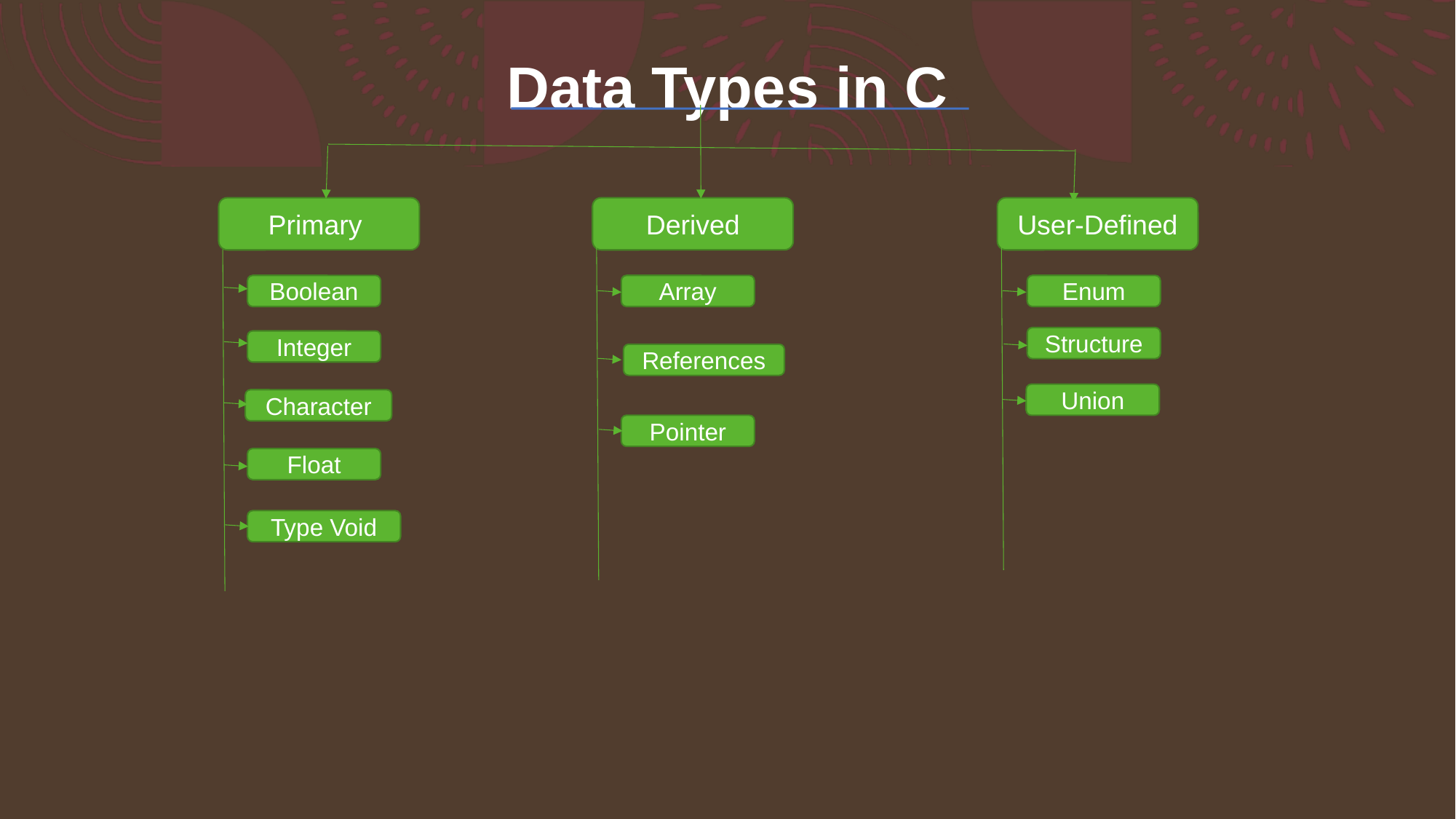

# Data Types in C
Primary
Derived
User-Defined
Boolean
Array
Enum
Structure
Integer
References
Union
Character
Pointer
Float
Type Void